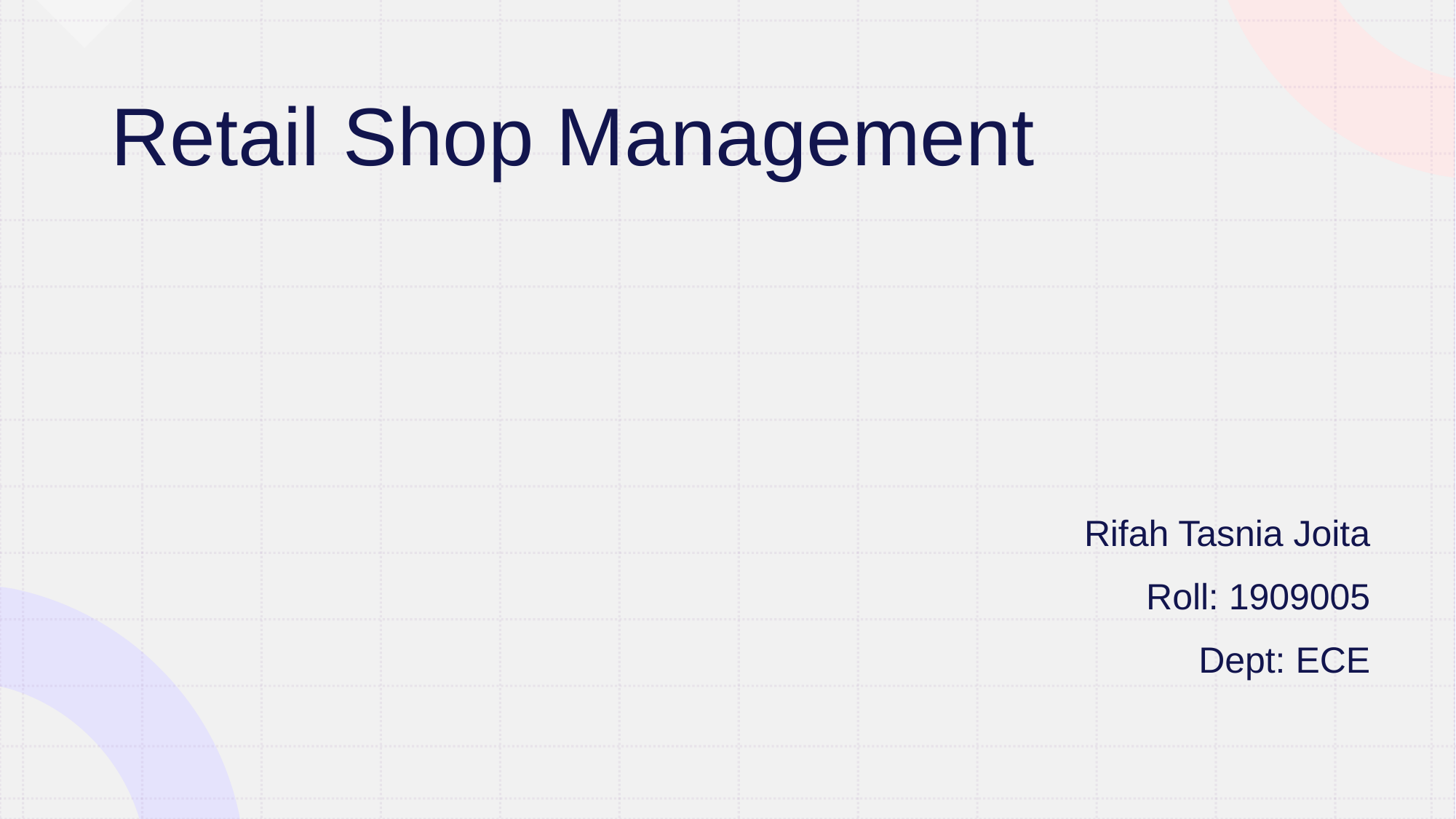

# Retail Shop Management
Rifah Tasnia Joita
Roll: 1909005
Dept: ECE